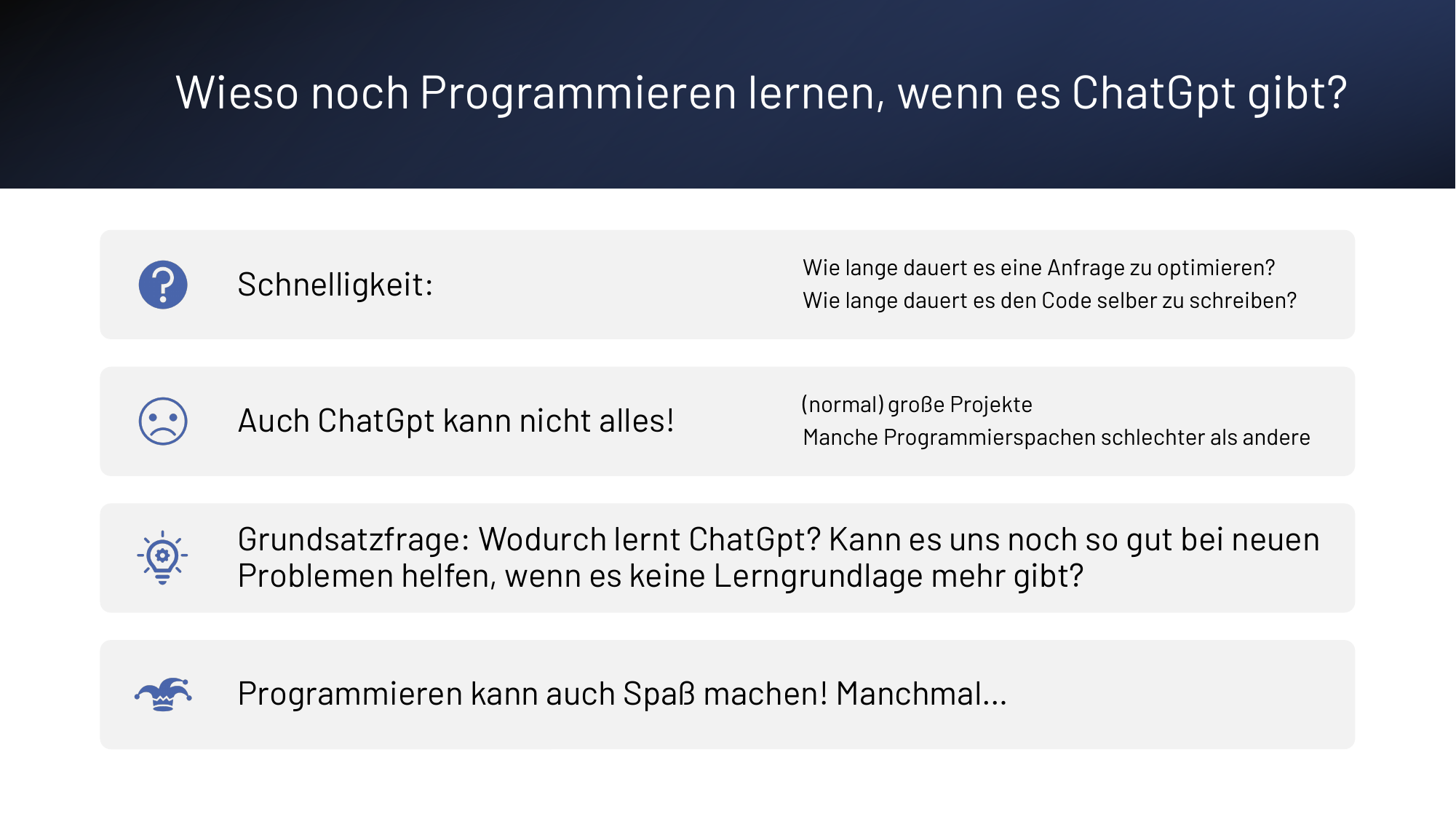

# Wieso noch Programmieren lernen, wenn es ChatGpt gibt?
Schnelligkeit:
Wie lange dauert es eine Anfrage zu optimieren?
Wie lange dauert es den Code selber zu schreiben?
Auch ChatGpt kann nicht alles!
(normal) große Projekte
Manche Programmierspachen schlechter als andere
Grundsatzfrage: Wodurch lernt ChatGpt? Kann es uns noch so gut bei neuen Problemen helfen, wenn es keine Lerngrundlage mehr gibt?
Programmieren kann auch Spaß machen! Manchmal…